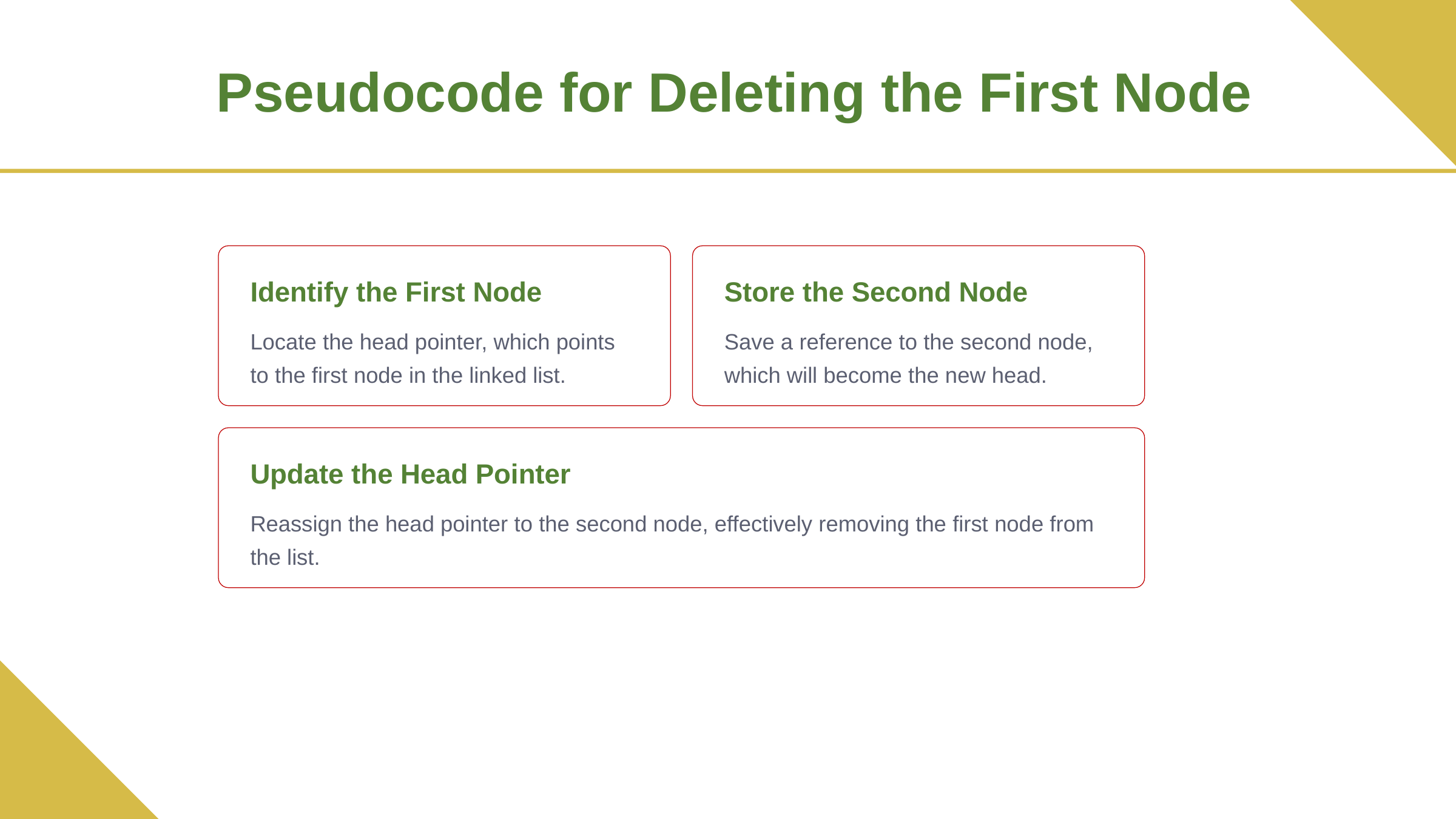

Pseudocode for Deleting the First Node

Identify the First Node
Store the Second Node
Locate the head pointer, which points to the first node in the linked list.
Save a reference to the second node, which will become the new head.

Update the Head Pointer
Reassign the head pointer to the second node, effectively removing the first node from the list.